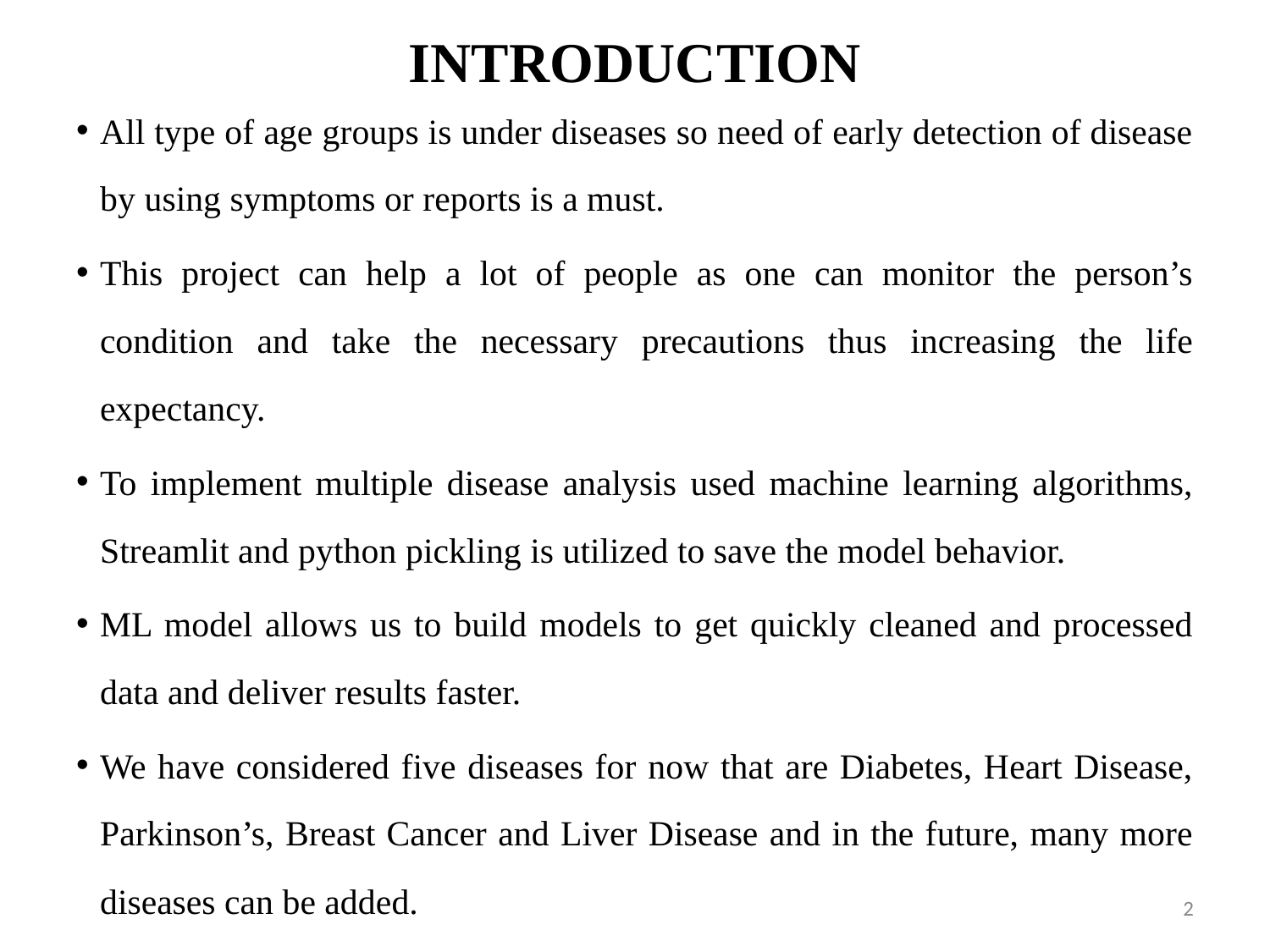

# INTRODUCTION
All type of age groups is under diseases so need of early detection of disease by using symptoms or reports is a must.
This project can help a lot of people as one can monitor the person’s condition and take the necessary precautions thus increasing the life expectancy.
To implement multiple disease analysis used machine learning algorithms, Streamlit and python pickling is utilized to save the model behavior.
ML model allows us to build models to get quickly cleaned and processed data and deliver results faster.
We have considered five diseases for now that are Diabetes, Heart Disease, Parkinson’s, Breast Cancer and Liver Disease and in the future, many more diseases can be added.

2